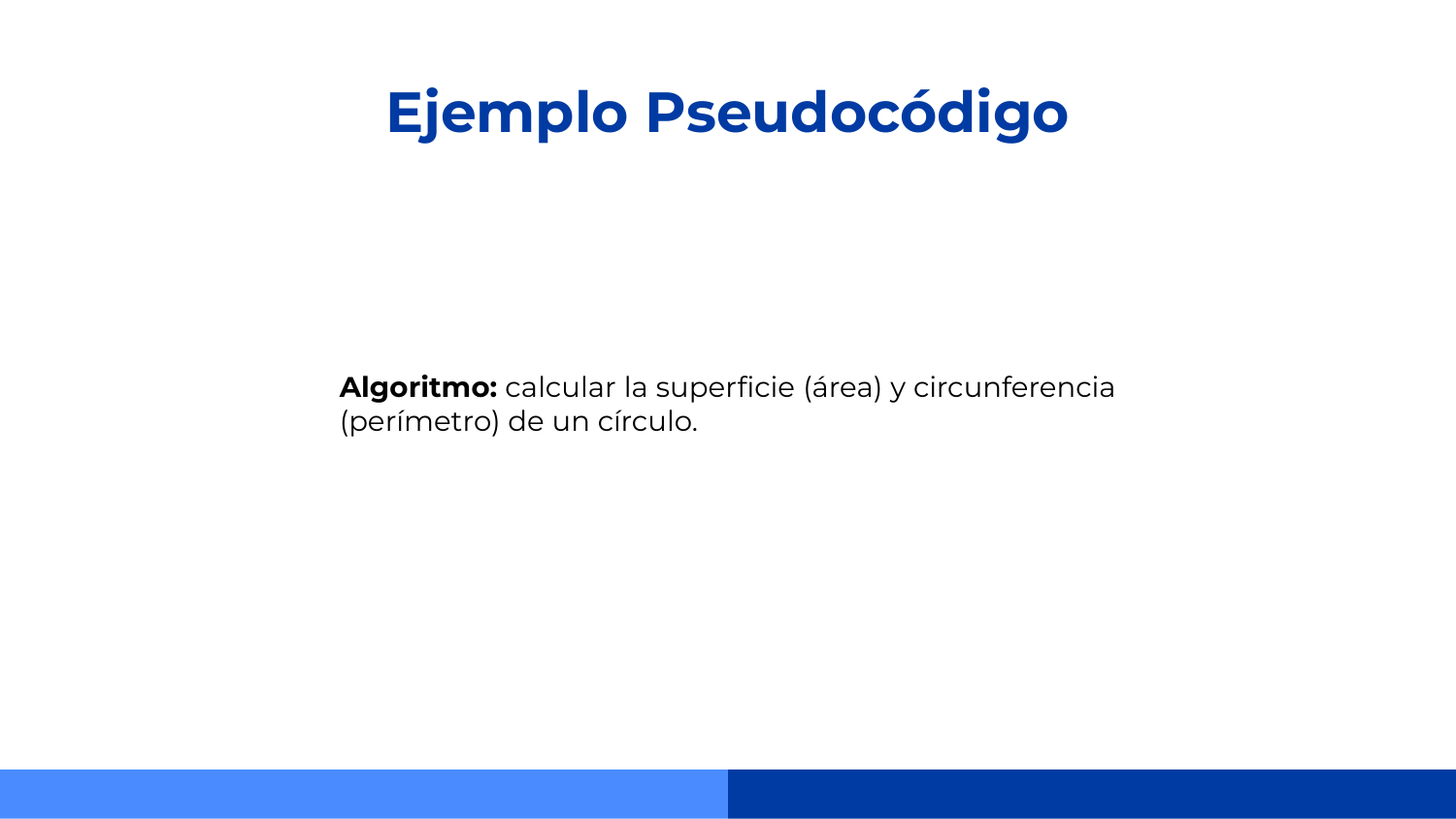

# Ejemplo Pseudocódigo
Algoritmo: calcular la superficie (área) y circunferencia (perímetro) de un círculo.